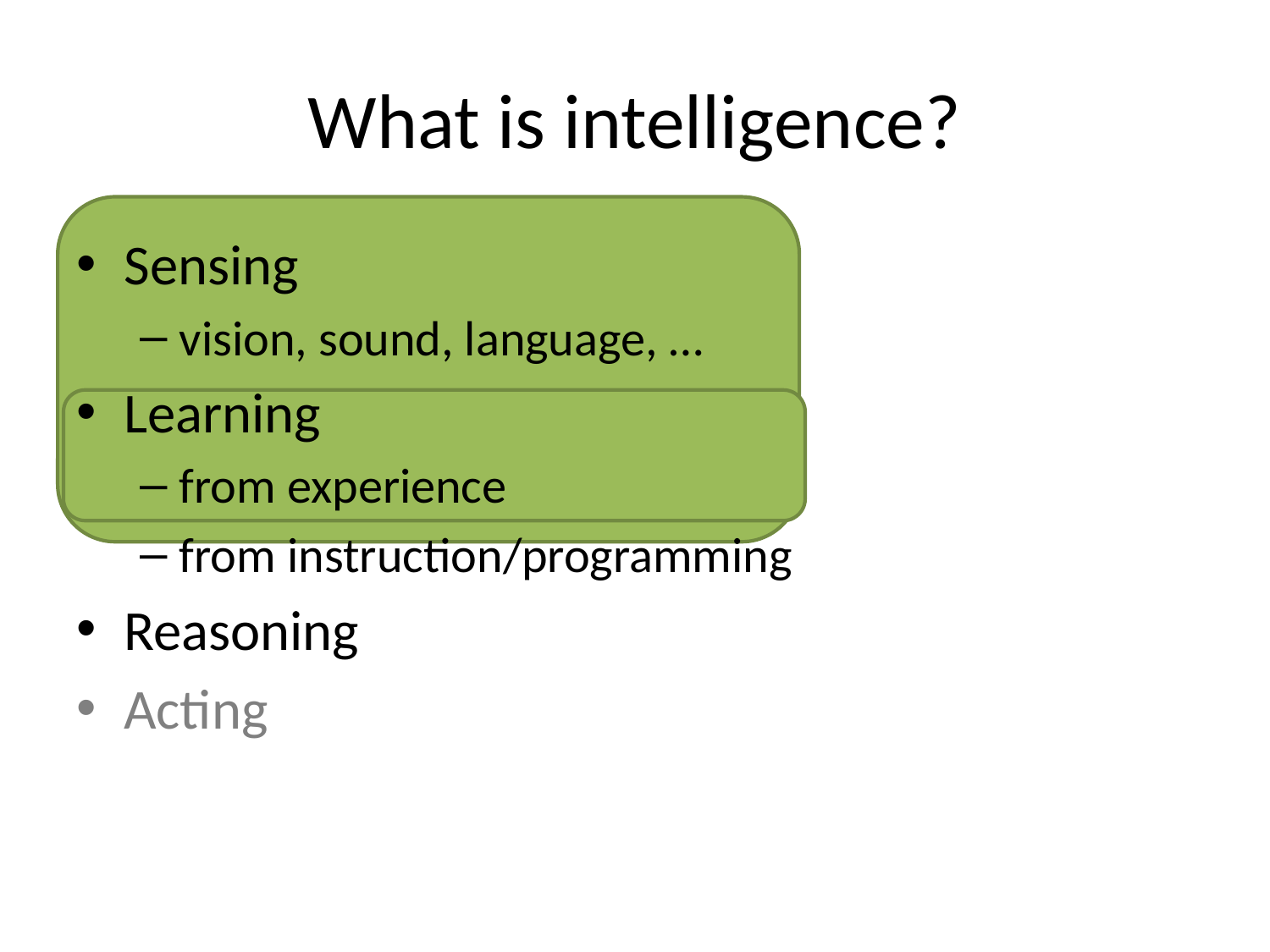

# What is intelligence?

Sensing
vision, sound, language, …
Learning
from experience
from instruction/programming
Reasoning
Acting